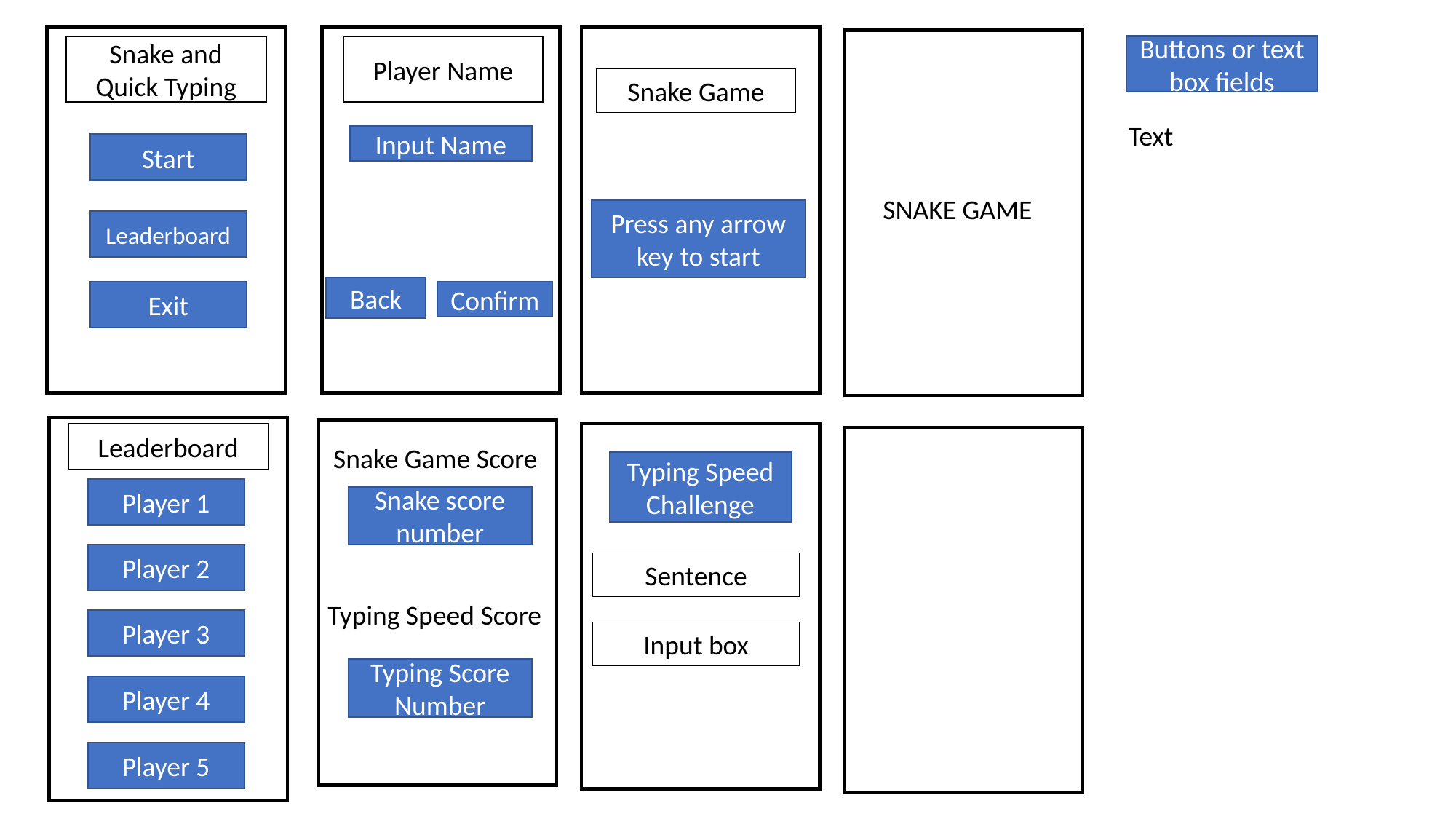

Snake and Quick Typing
Player Name
Buttons or text box fields
Snake Game
Text
Input Name
Start
SNAKE GAME
Press any arrow key to start
Leaderboard
Back
Confirm
Exit

Leaderboard

Snake Game Score
Typing Speed Challenge
Player 1
Snake score number
Player 2
Sentence
Typing Speed Score
Player 3
Input box
Typing Score Number
Player 4
Player 5